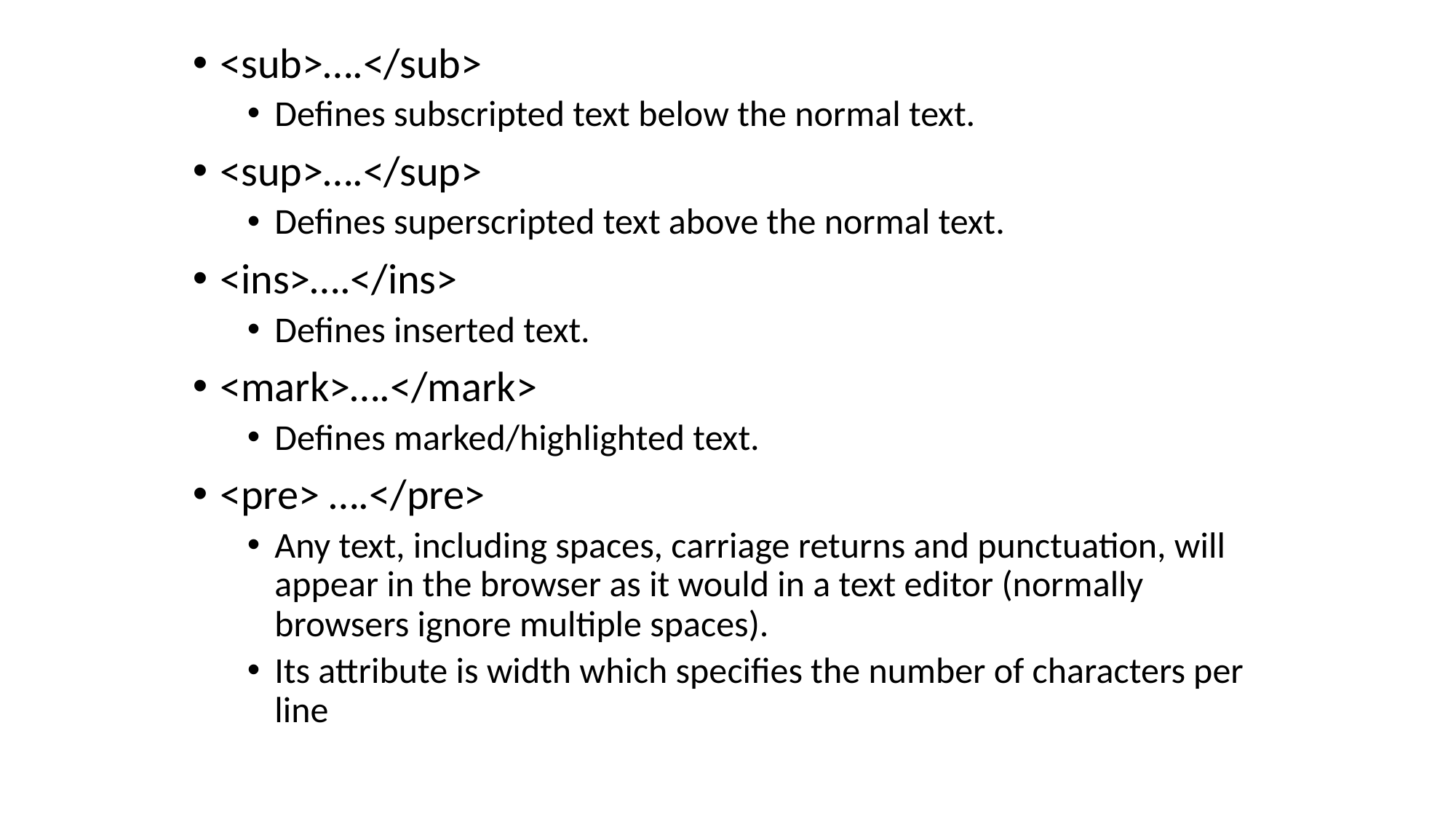

<sub>….</sub>
Defines subscripted text below the normal text.
<sup>….</sup>
Defines superscripted text above the normal text.
<ins>….</ins>
Defines inserted text.
<mark>….</mark>
Defines marked/highlighted text.
<pre> ….</pre>
Any text, including spaces, carriage returns and punctuation, will appear in the browser as it would in a text editor (normally browsers ignore multiple spaces).
Its attribute is width which specifies the number of characters per line